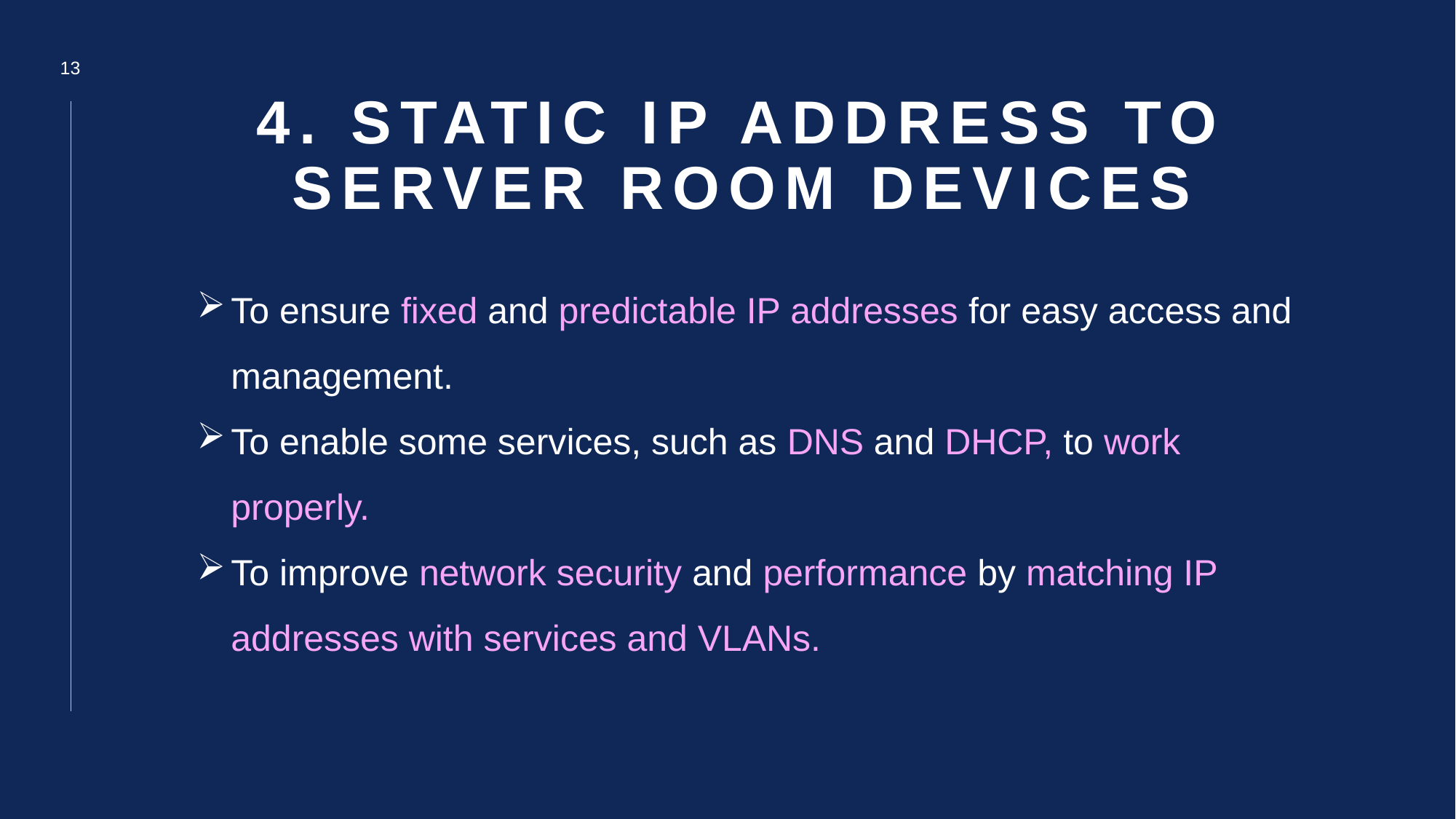

13
4. Static ip address to server room devices
To ensure fixed and predictable IP addresses for easy access and management.
To enable some services, such as DNS and DHCP, to work properly.
To improve network security and performance by matching IP addresses with services and VLANs.